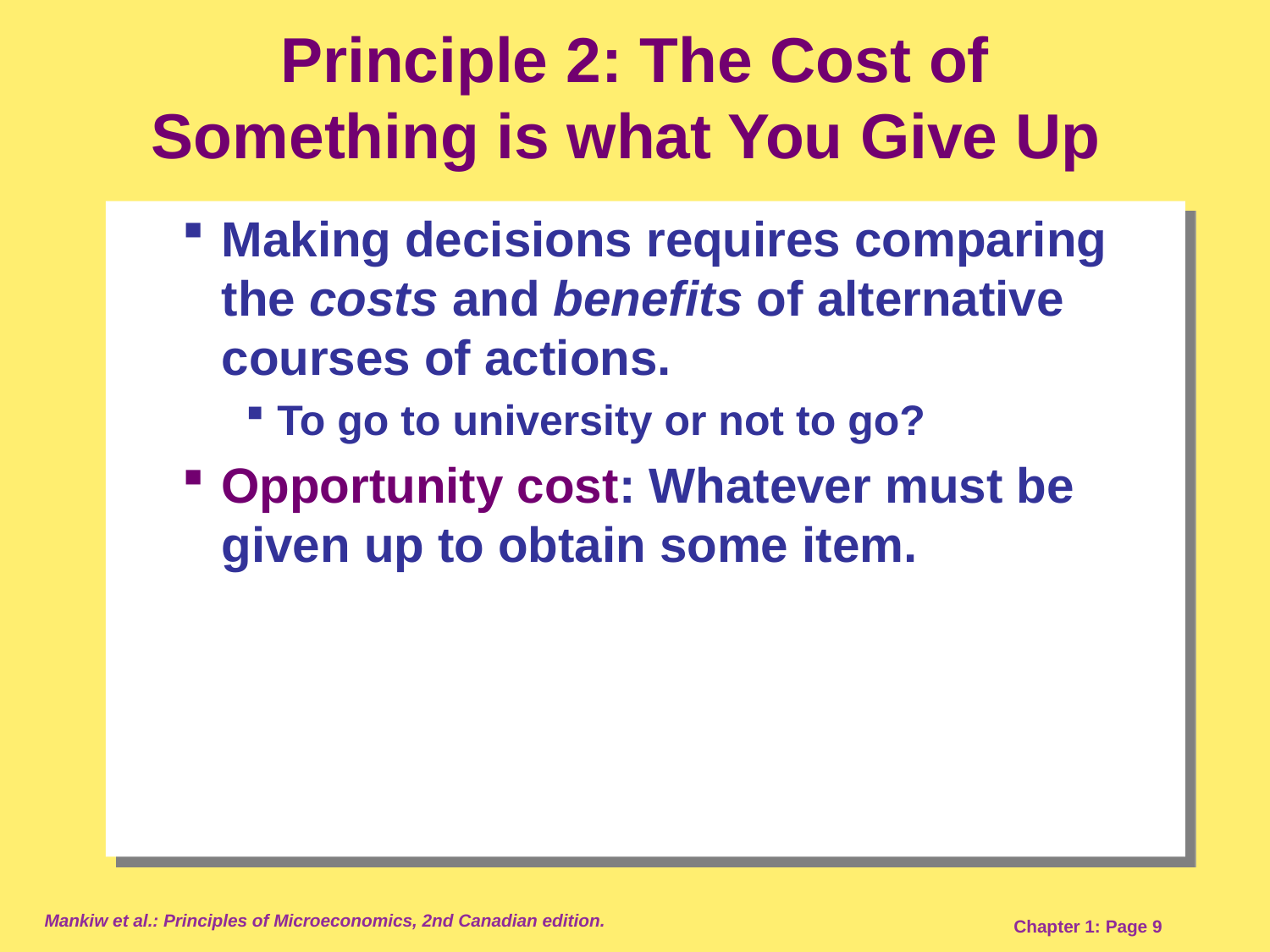

# Principle 2: The Cost of Something is what You Give Up
Making decisions requires comparing the costs and benefits of alternative courses of actions.
To go to university or not to go?
Opportunity cost: Whatever must be given up to obtain some item.

Mankiw et al.: Principles of Microeconomics, 2nd Canadian edition.
Chapter 1: Page 9